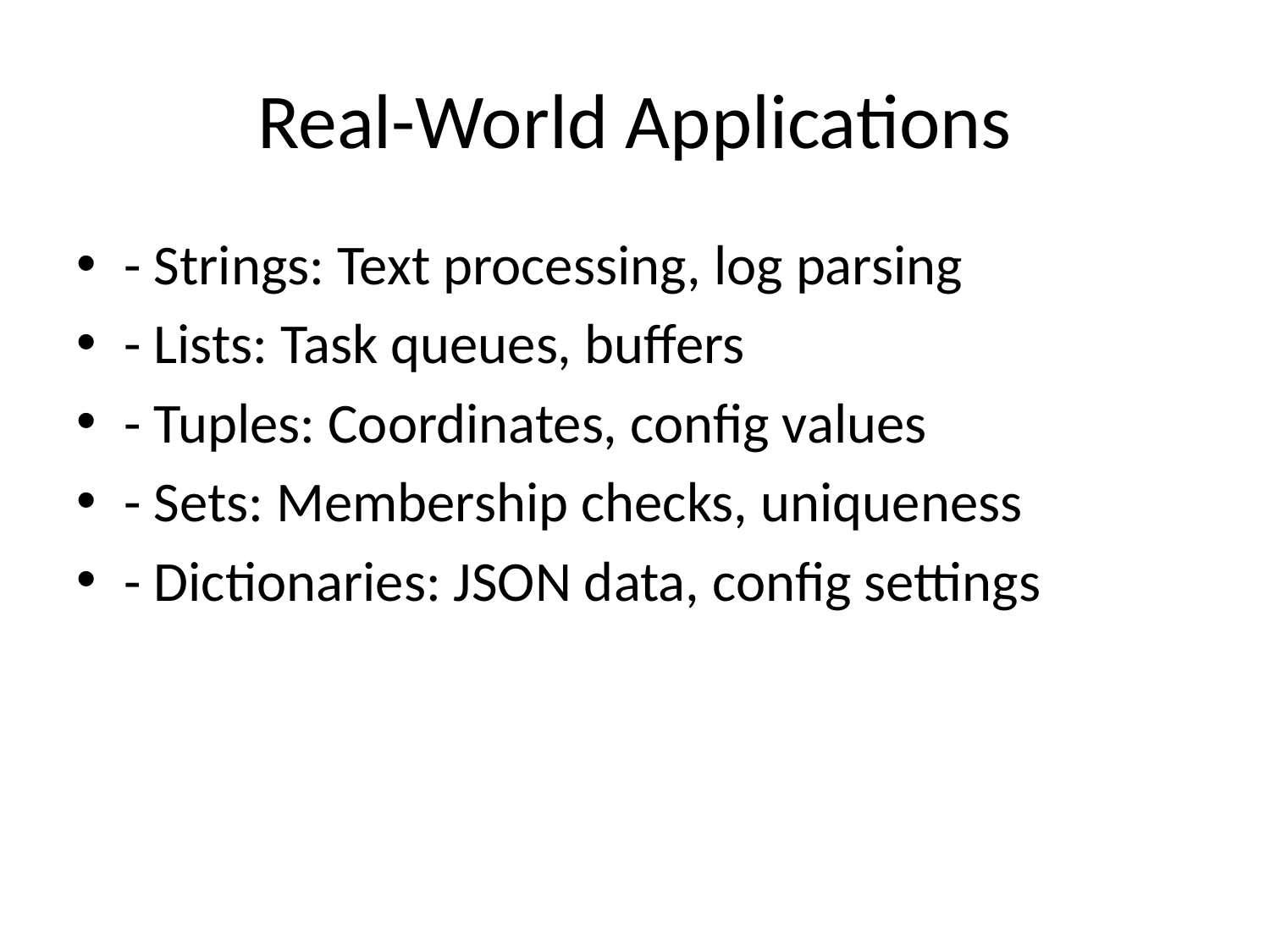

# Real-World Applications
- Strings: Text processing, log parsing
- Lists: Task queues, buffers
- Tuples: Coordinates, config values
- Sets: Membership checks, uniqueness
- Dictionaries: JSON data, config settings